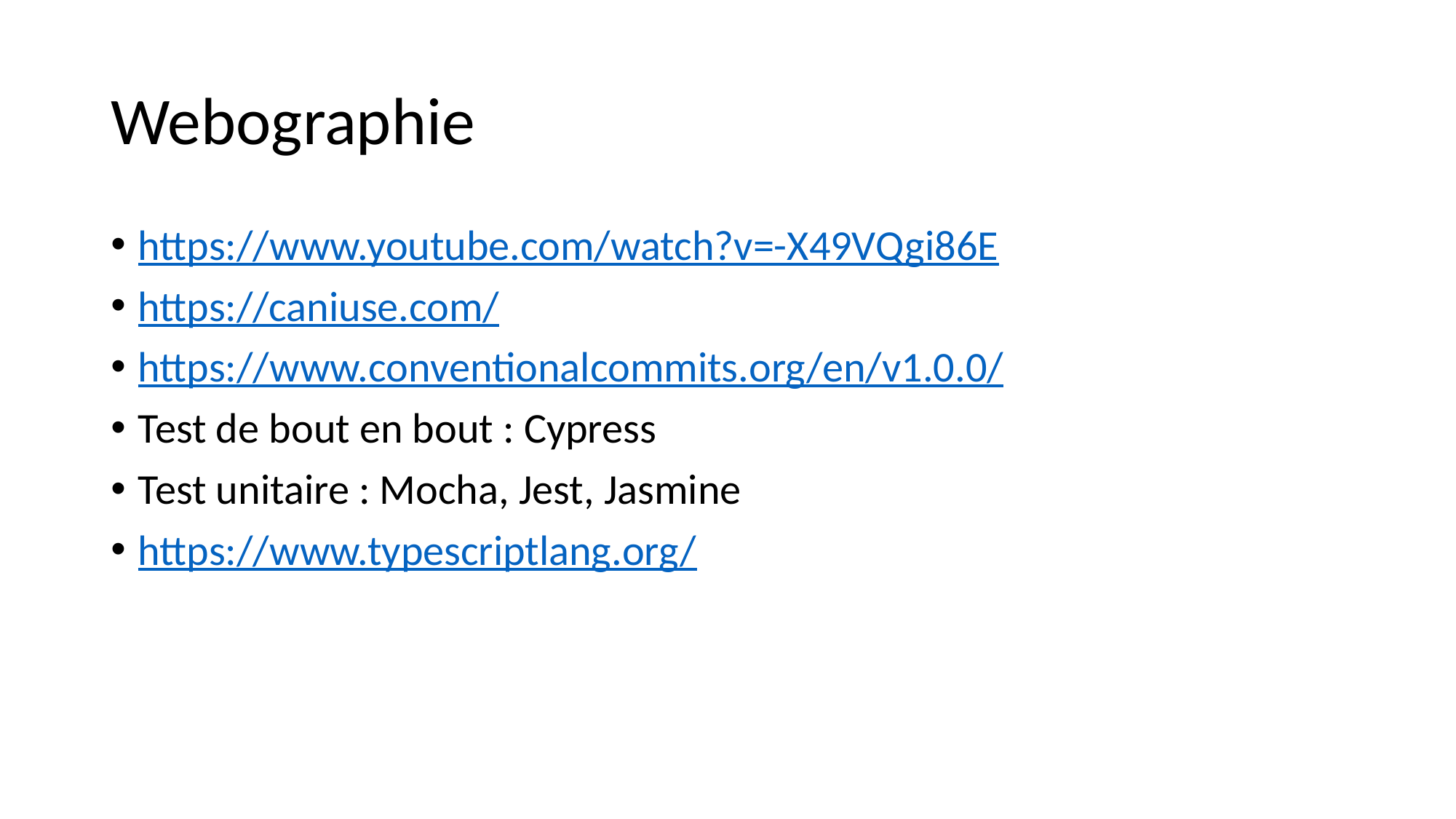

# Webographie
https://www.youtube.com/watch?v=-X49VQgi86E
https://caniuse.com/
https://www.conventionalcommits.org/en/v1.0.0/
Test de bout en bout : Cypress
Test unitaire : Mocha, Jest, Jasmine
https://www.typescriptlang.org/